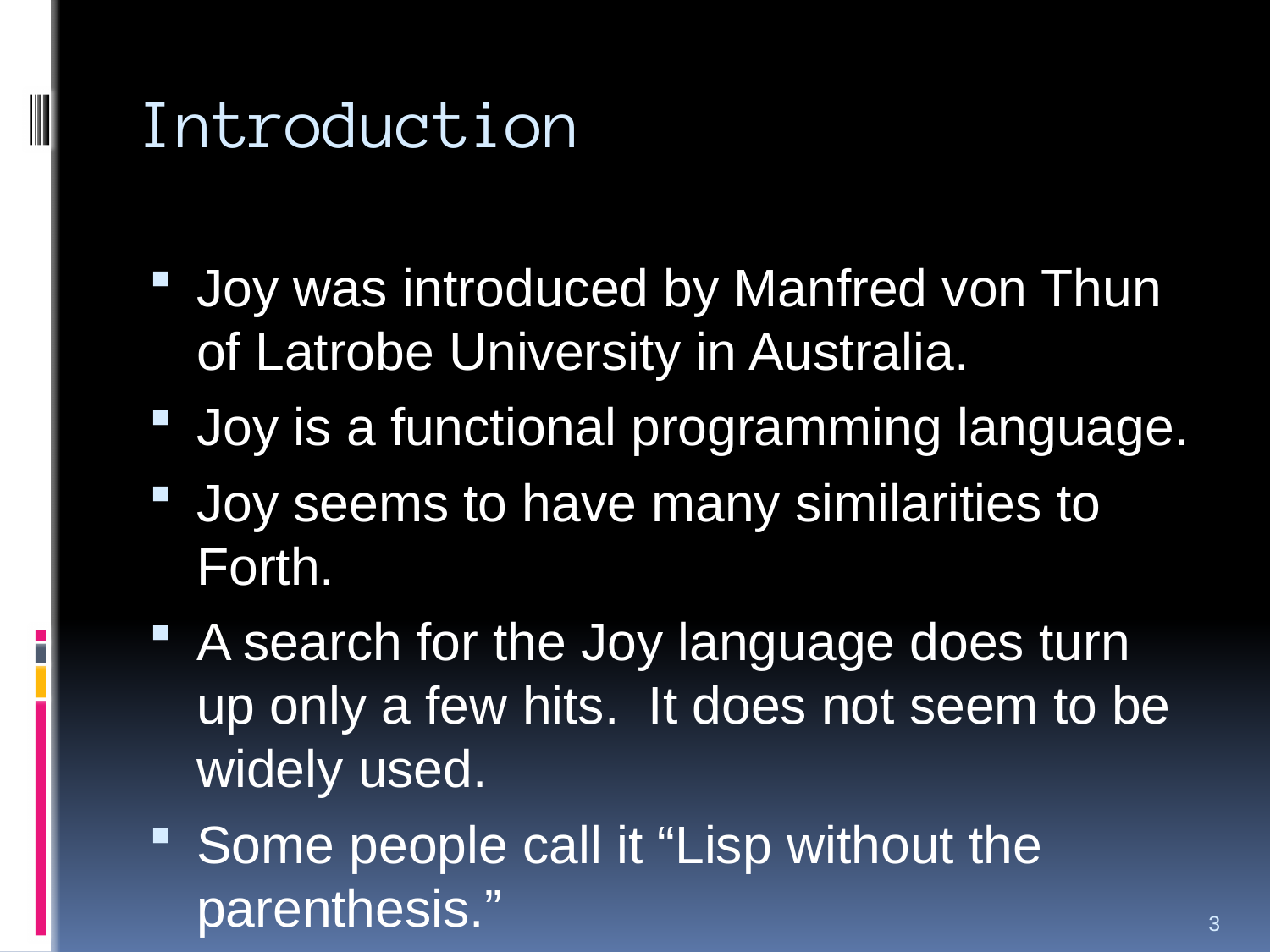

# Introduction
Joy was introduced by Manfred von Thun of Latrobe University in Australia.
Joy is a functional programming language.
Joy seems to have many similarities to Forth.
A search for the Joy language does turn up only a few hits.  It does not seem to be widely used.
Some people call it “Lisp without the parenthesis.”
3